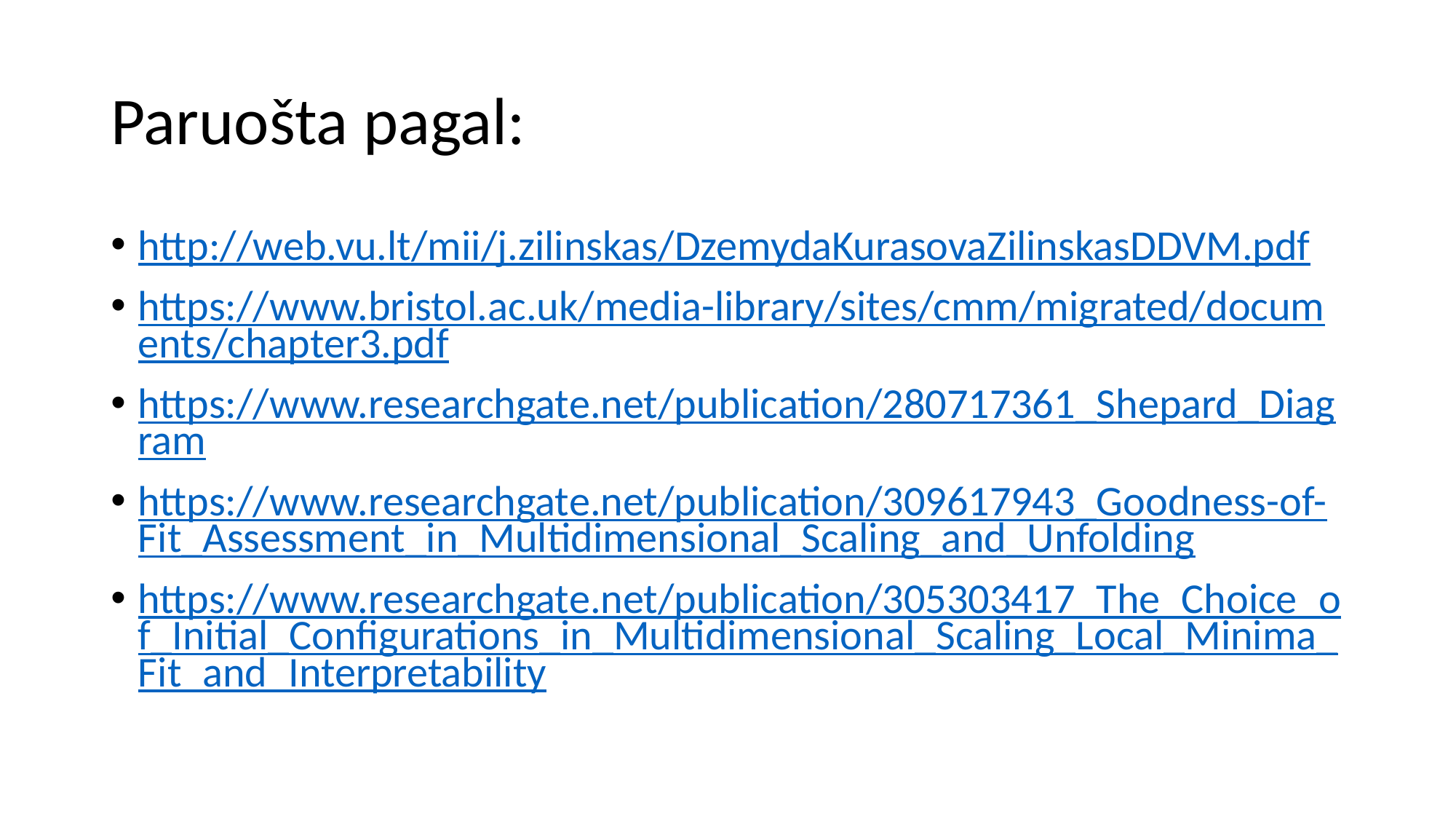

# Paruošta pagal:
http://web.vu.lt/mii/j.zilinskas/DzemydaKurasovaZilinskasDDVM.pdf
https://www.bristol.ac.uk/media-library/sites/cmm/migrated/documents/chapter3.pdf
https://www.researchgate.net/publication/280717361_Shepard_Diagram
https://www.researchgate.net/publication/309617943_Goodness-of-Fit_Assessment_in_Multidimensional_Scaling_and_Unfolding
https://www.researchgate.net/publication/305303417_The_Choice_of_Initial_Configurations_in_Multidimensional_Scaling_Local_Minima_Fit_and_Interpretability